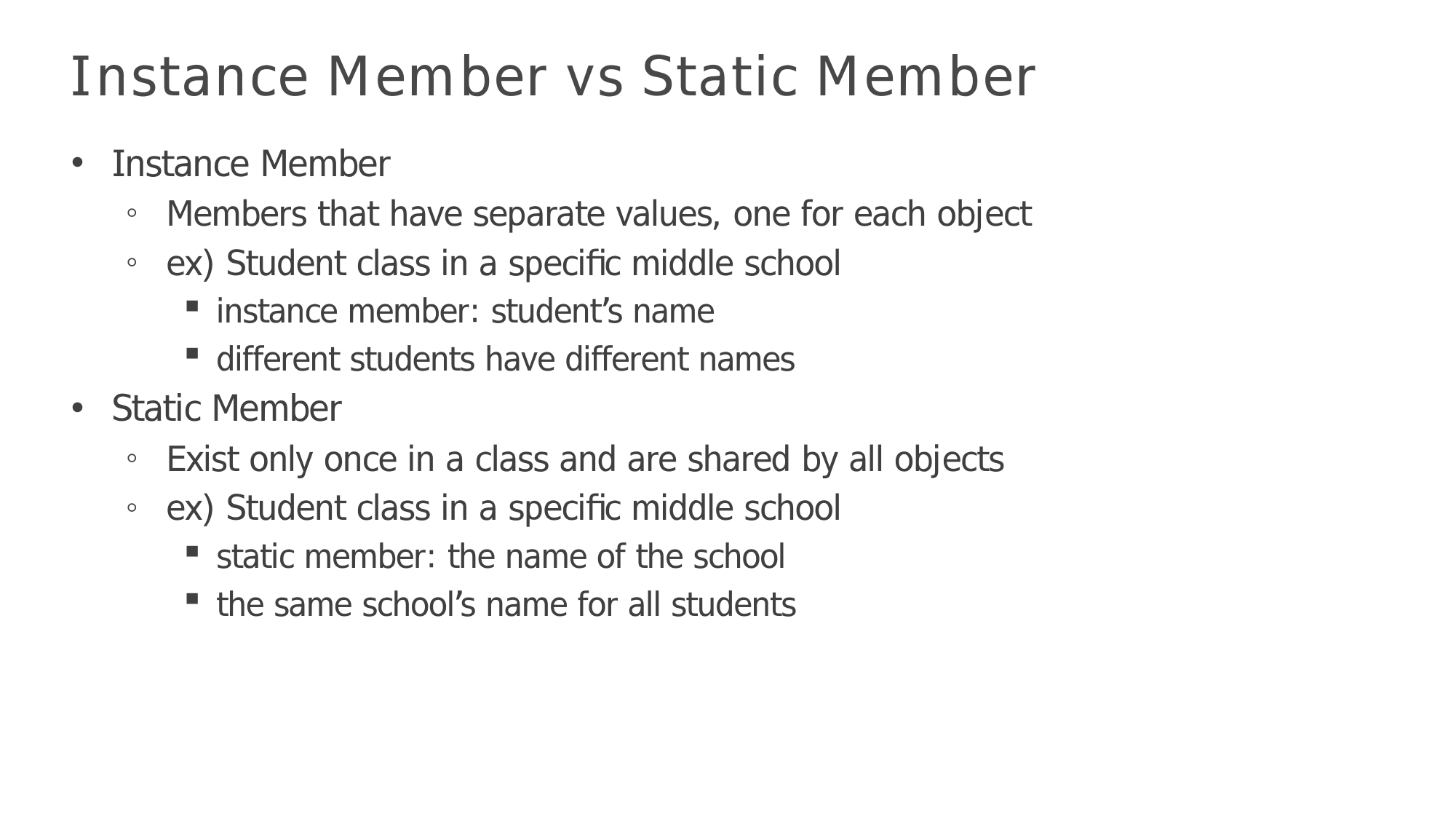

# Instance Member vs Static Member
Instance Member
Members that have separate values, one for each object
ex) Student class in a specific middle school
instance member: student’s name
different students have different names
Static Member
Exist only once in a class and are shared by all objects
ex) Student class in a specific middle school
static member: the name of the school
the same school’s name for all students
2